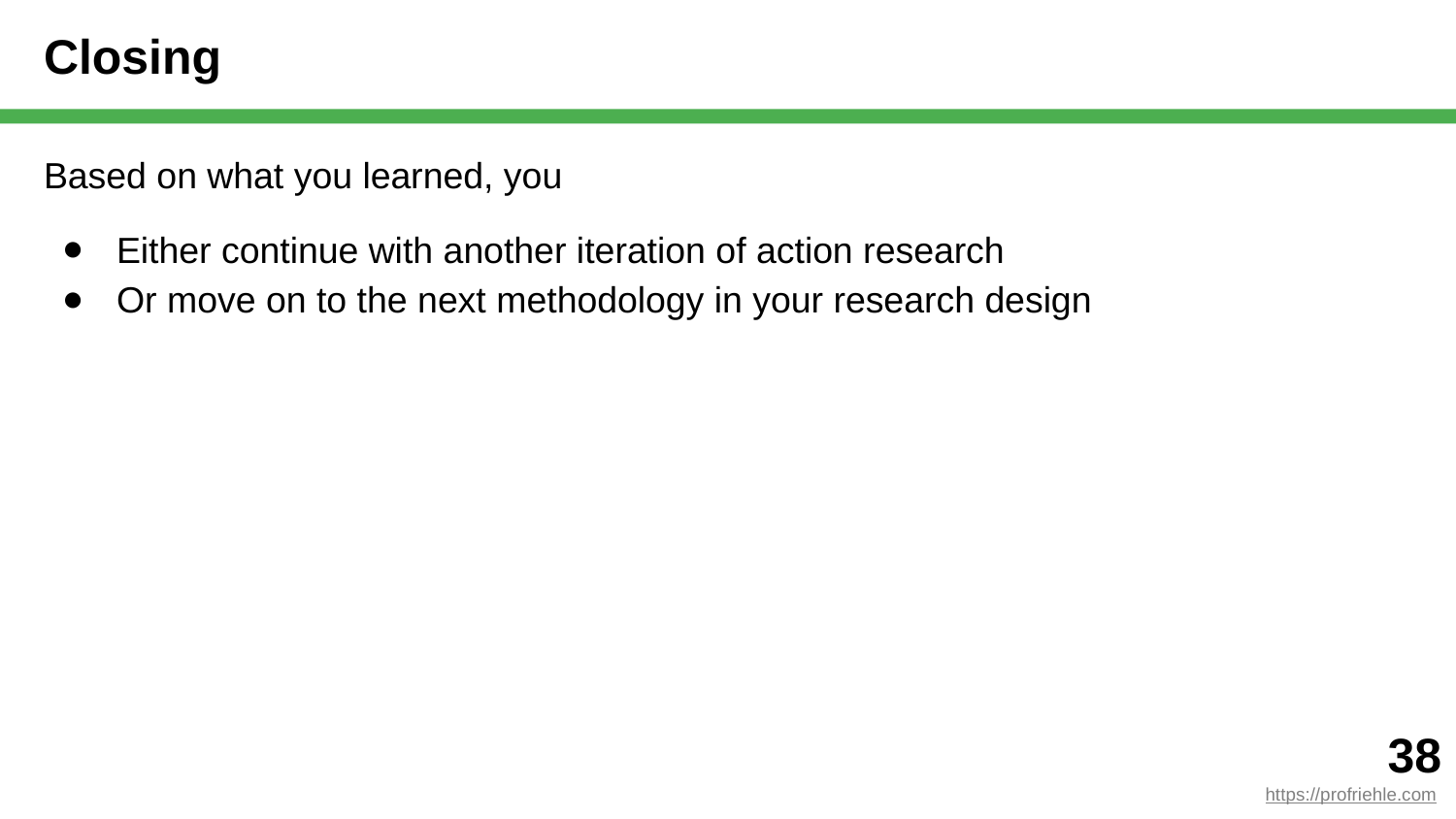

# Closing
Based on what you learned, you
Either continue with another iteration of action research
Or move on to the next methodology in your research design

38
https://profriehle.com